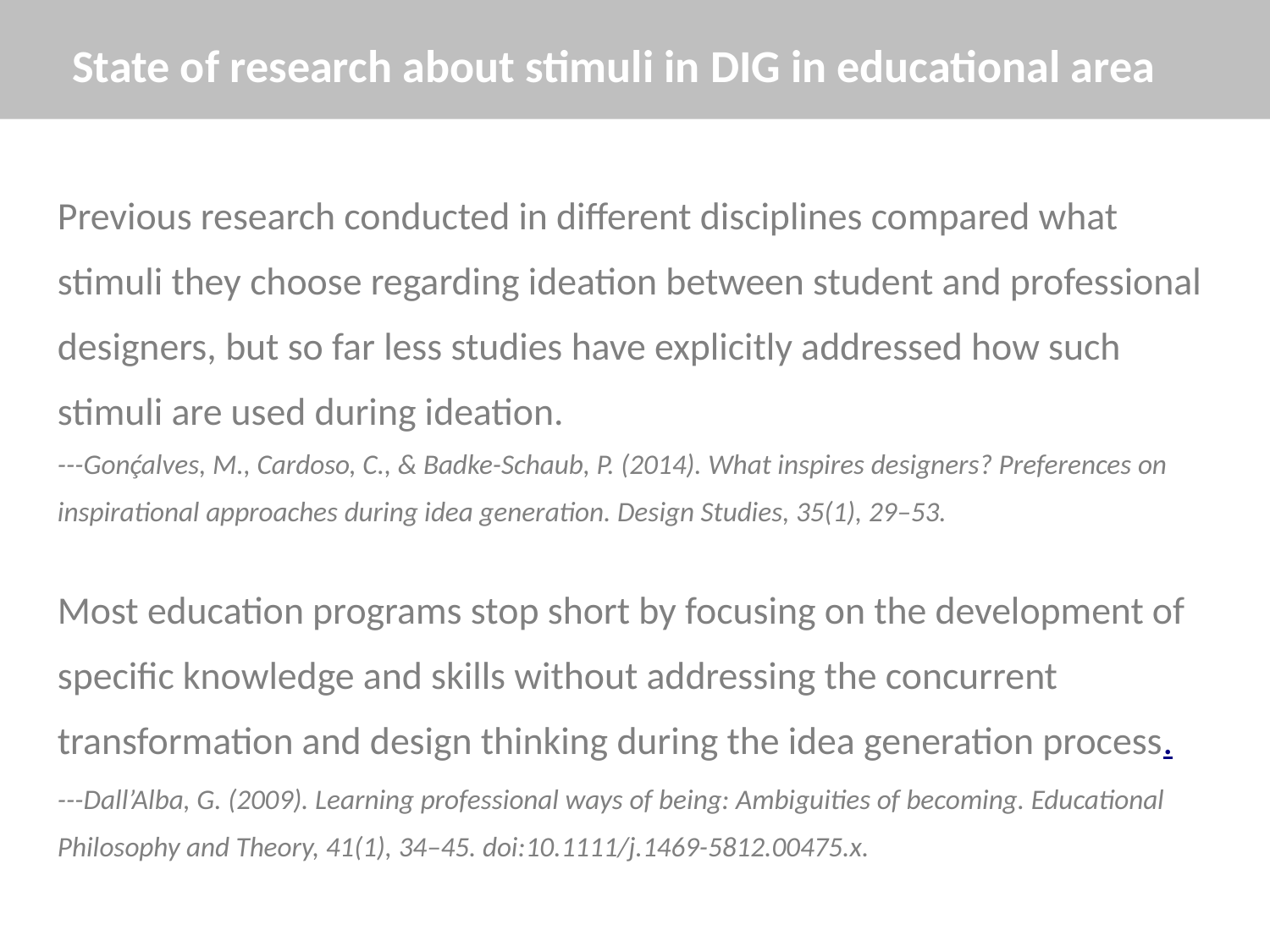

# State of research about stimuli in DIG in educational area
Previous research conducted in different disciplines compared what stimuli they choose regarding ideation between student and professional designers, but so far less studies have explicitly addressed how such stimuli are used during ideation.
---Gonḉalves, M., Cardoso, C., & Badke-Schaub, P. (2014). What inspires designers? Preferences on inspirational approaches during idea generation. Design Studies, 35(1), 29–53.
Most education programs stop short by focusing on the development of specific knowledge and skills without addressing the concurrent transformation and design thinking during the idea generation process.
---Dall’Alba, G. (2009). Learning professional ways of being: Ambiguities of becoming. Educational Philosophy and Theory, 41(1), 34–45. doi:10.1111/j.1469-5812.00475.x.